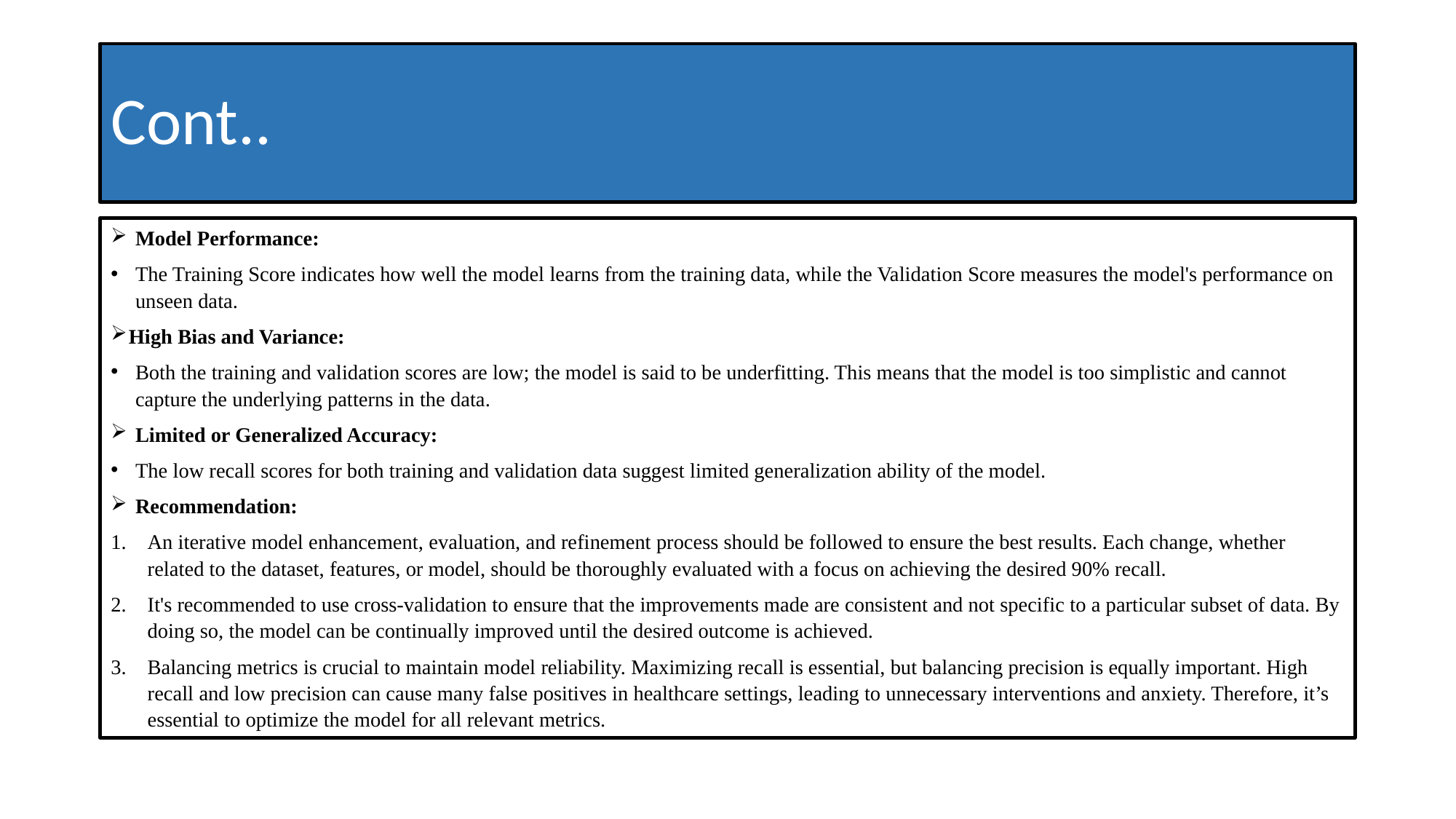

# Cont..
Model Performance:
The Training Score indicates how well the model learns from the training data, while the Validation Score measures the model's performance on unseen data.
 High Bias and Variance:
Both the training and validation scores are low; the model is said to be underfitting. This means that the model is too simplistic and cannot capture the underlying patterns in the data.
Limited or Generalized Accuracy:
The low recall scores for both training and validation data suggest limited generalization ability of the model.
Recommendation:
An iterative model enhancement, evaluation, and refinement process should be followed to ensure the best results. Each change, whether related to the dataset, features, or model, should be thoroughly evaluated with a focus on achieving the desired 90% recall.
It's recommended to use cross-validation to ensure that the improvements made are consistent and not specific to a particular subset of data. By doing so, the model can be continually improved until the desired outcome is achieved.
Balancing metrics is crucial to maintain model reliability. Maximizing recall is essential, but balancing precision is equally important. High recall and low precision can cause many false positives in healthcare settings, leading to unnecessary interventions and anxiety. Therefore, it’s essential to optimize the model for all relevant metrics.